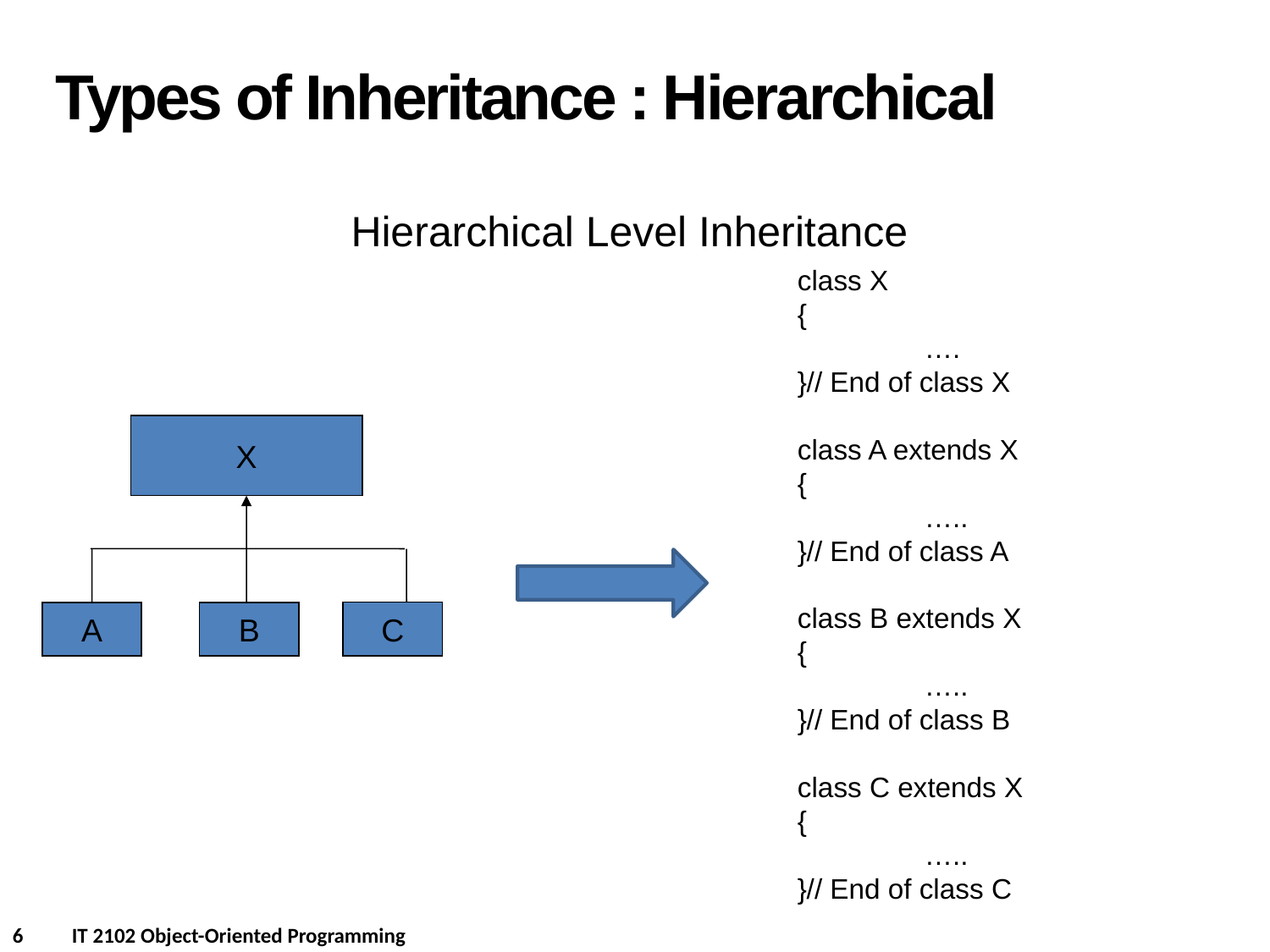

Types of Inheritance : Hierarchical
Hierarchical Level Inheritance
class X
{
	….
}// End of class X

class A extends X
{
	…..
}// End of class A

class B extends X
{
	…..
}// End of class B

class C extends X
{
	…..
}// End of class C
X

C
A
B